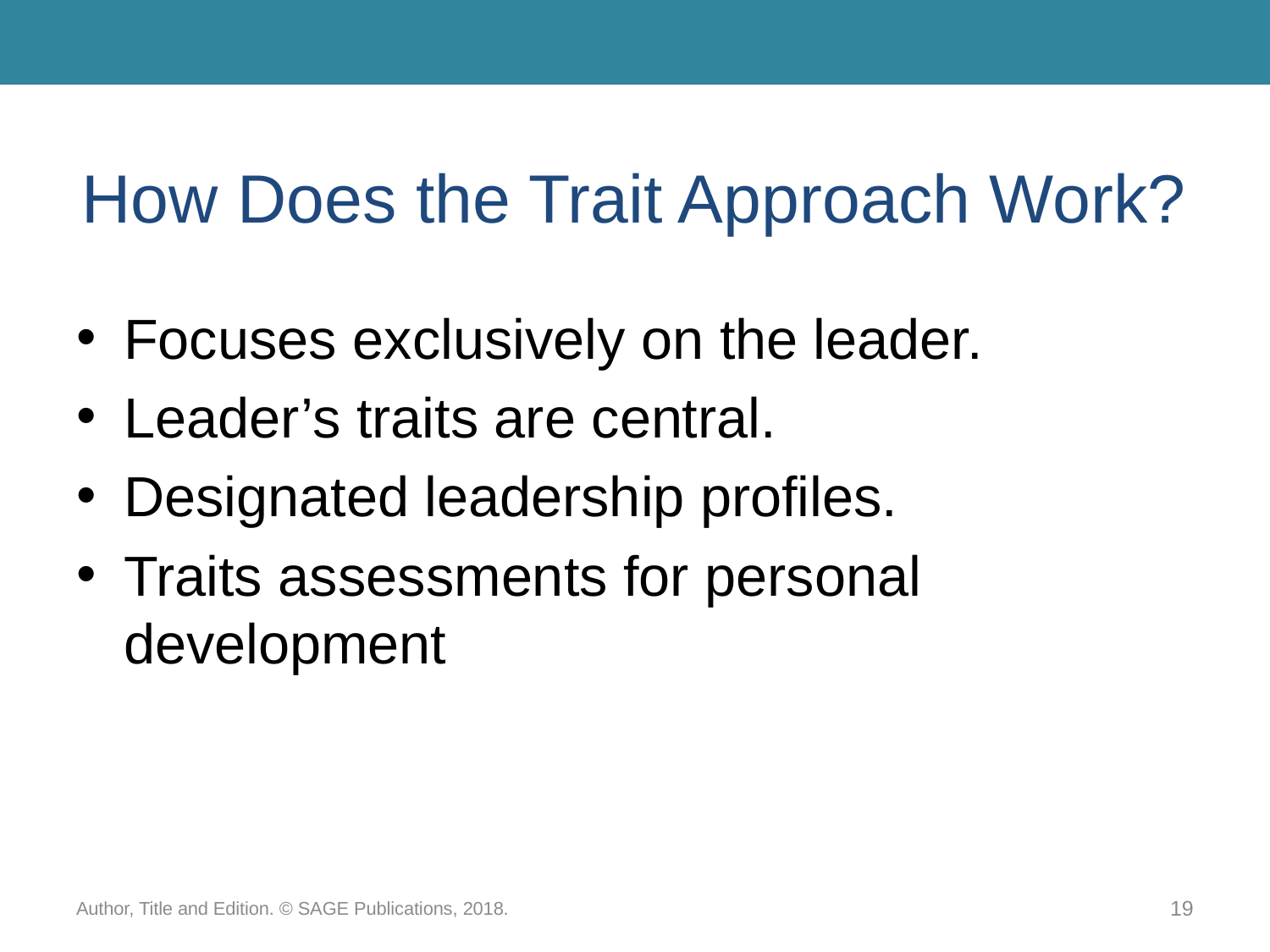

# How Does the Trait Approach Work?
Focuses exclusively on the leader.
Leader’s traits are central.
Designated leadership profiles.
Traits assessments for personal development

Author, Title and Edition. © SAGE Publications, 2018.
19